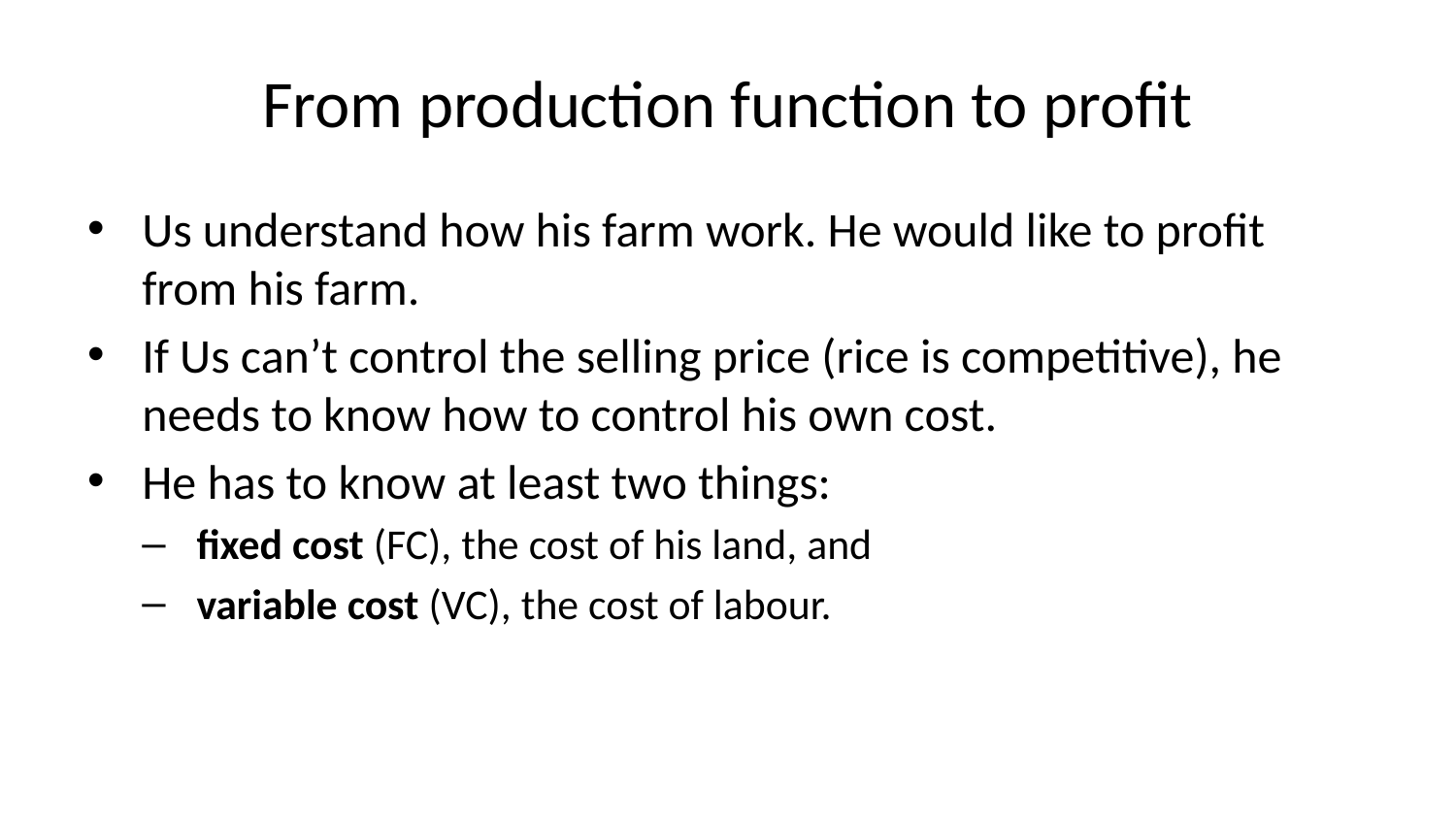

# From production function to profit
Us understand how his farm work. He would like to profit from his farm.
If Us can’t control the selling price (rice is competitive), he needs to know how to control his own cost.
He has to know at least two things:
fixed cost (FC), the cost of his land, and
variable cost (VC), the cost of labour.